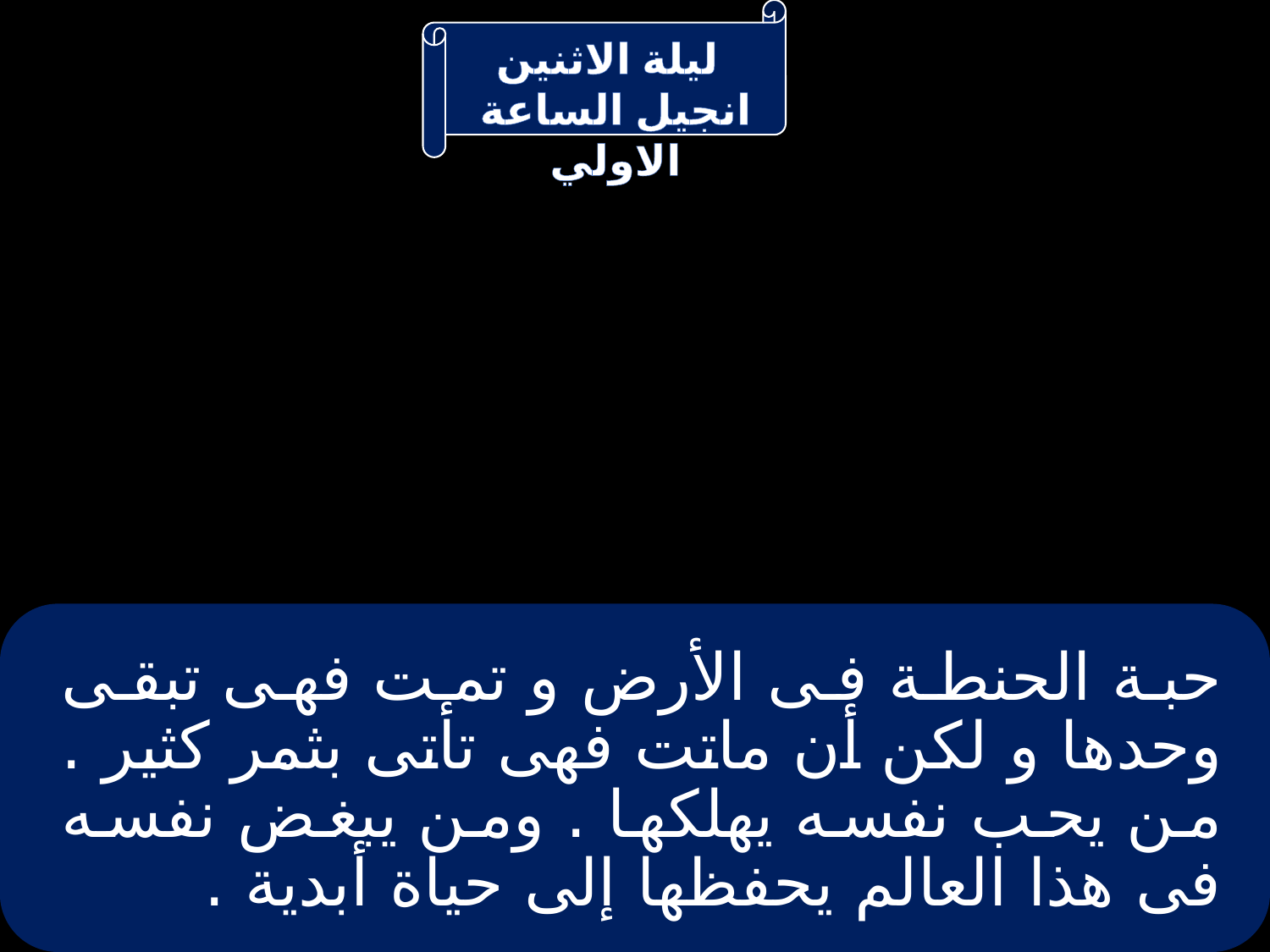

# حبة الحنطة فى الأرض و تمت فهى تبقى وحدها و لكن أن ماتت فهى تأتى بثمر كثير . من يحب نفسه يهلكها . ومن يبغض نفسه فى هذا العالم يحفظها إلى حياة أبدية .